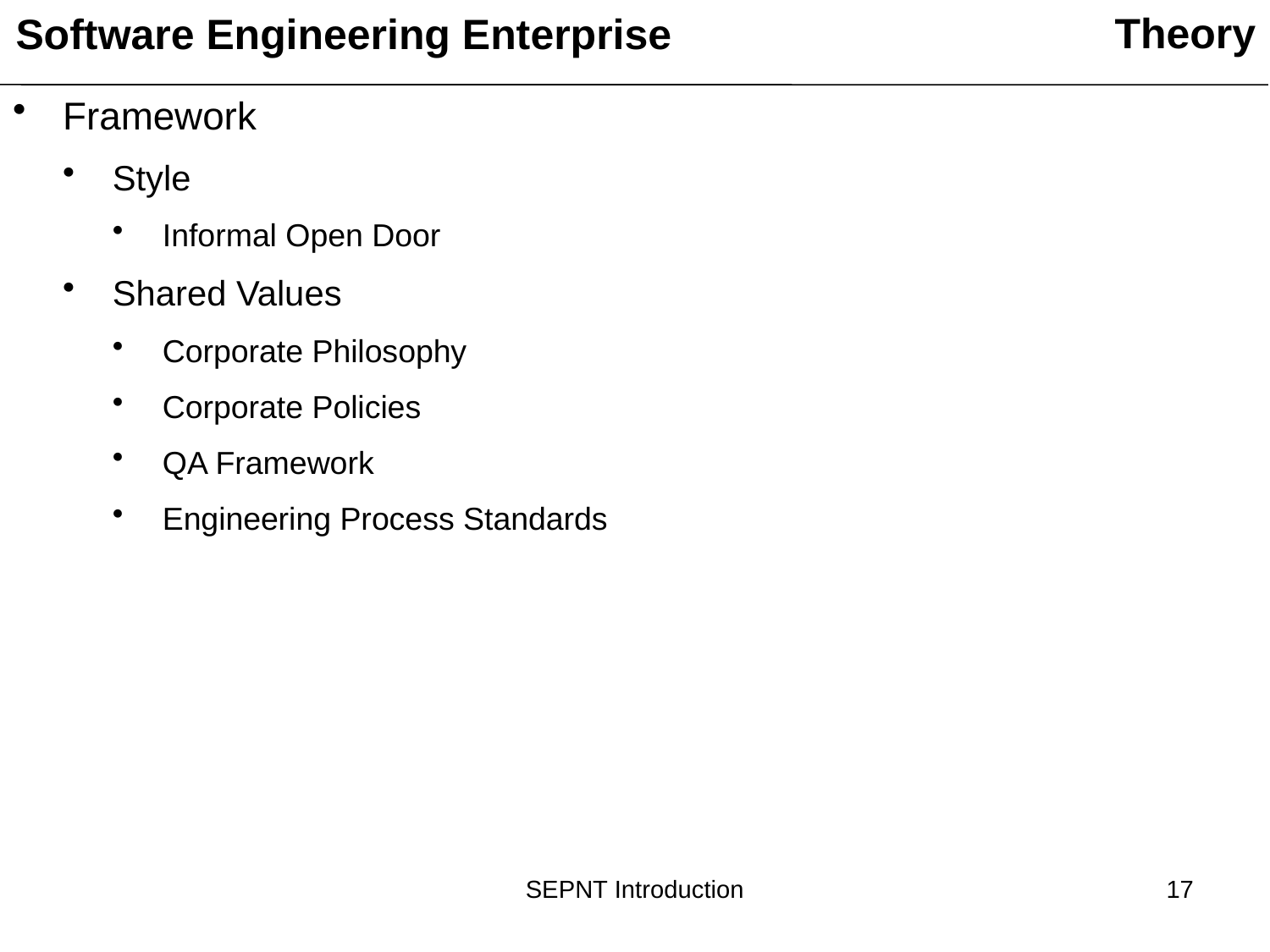

Theory
Software Engineering Enterprise
Framework
Style
Informal Open Door
Shared Values
Corporate Philosophy
Corporate Policies
QA Framework
Engineering Process Standards

SEPNT Introduction
17